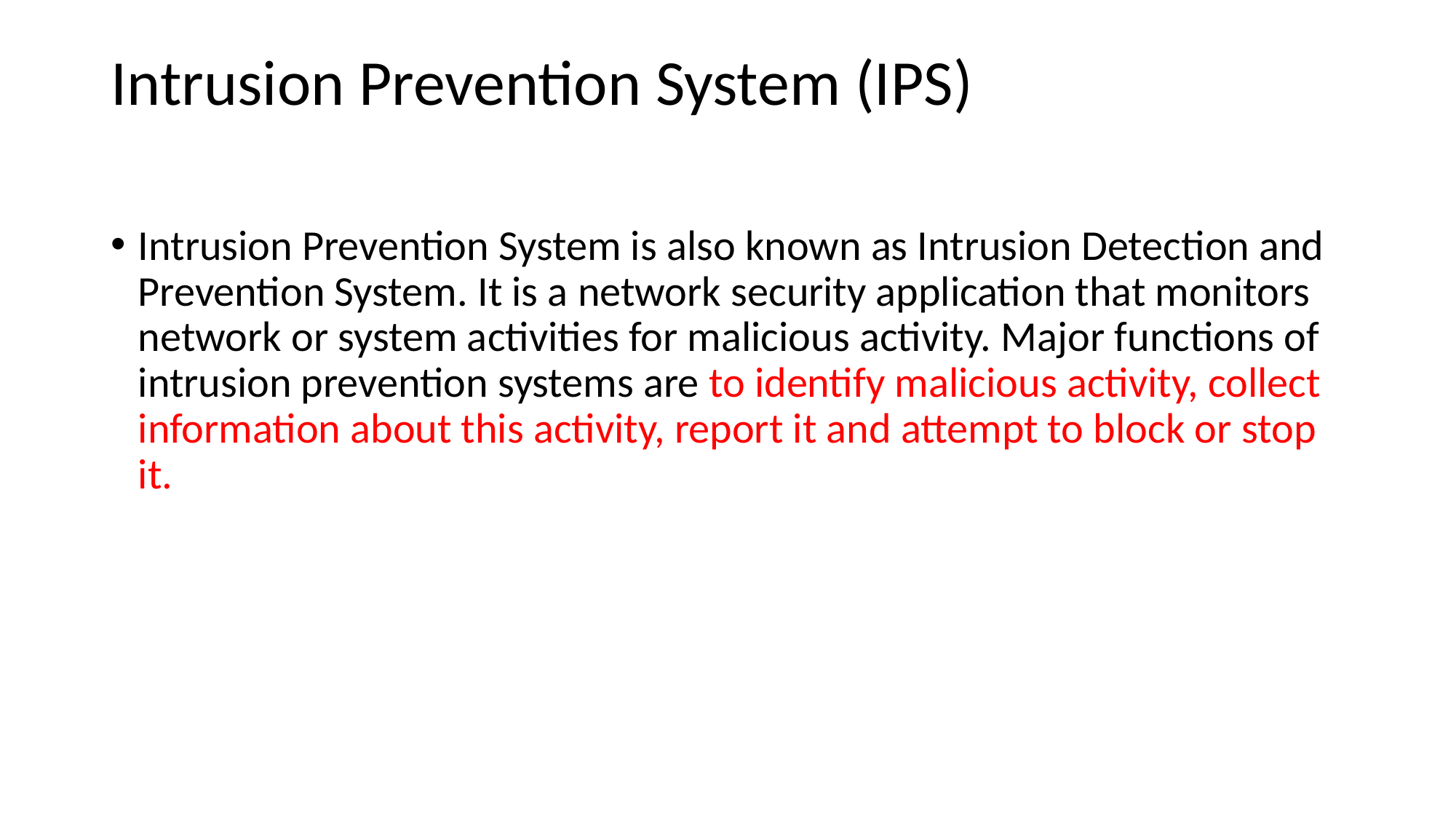

# Intrusion Prevention System (IPS)
Intrusion Prevention System is also known as Intrusion Detection and Prevention System. It is a network security application that monitors network or system activities for malicious activity. Major functions of intrusion prevention systems are to identify malicious activity, collect information about this activity, report it and attempt to block or stop it.